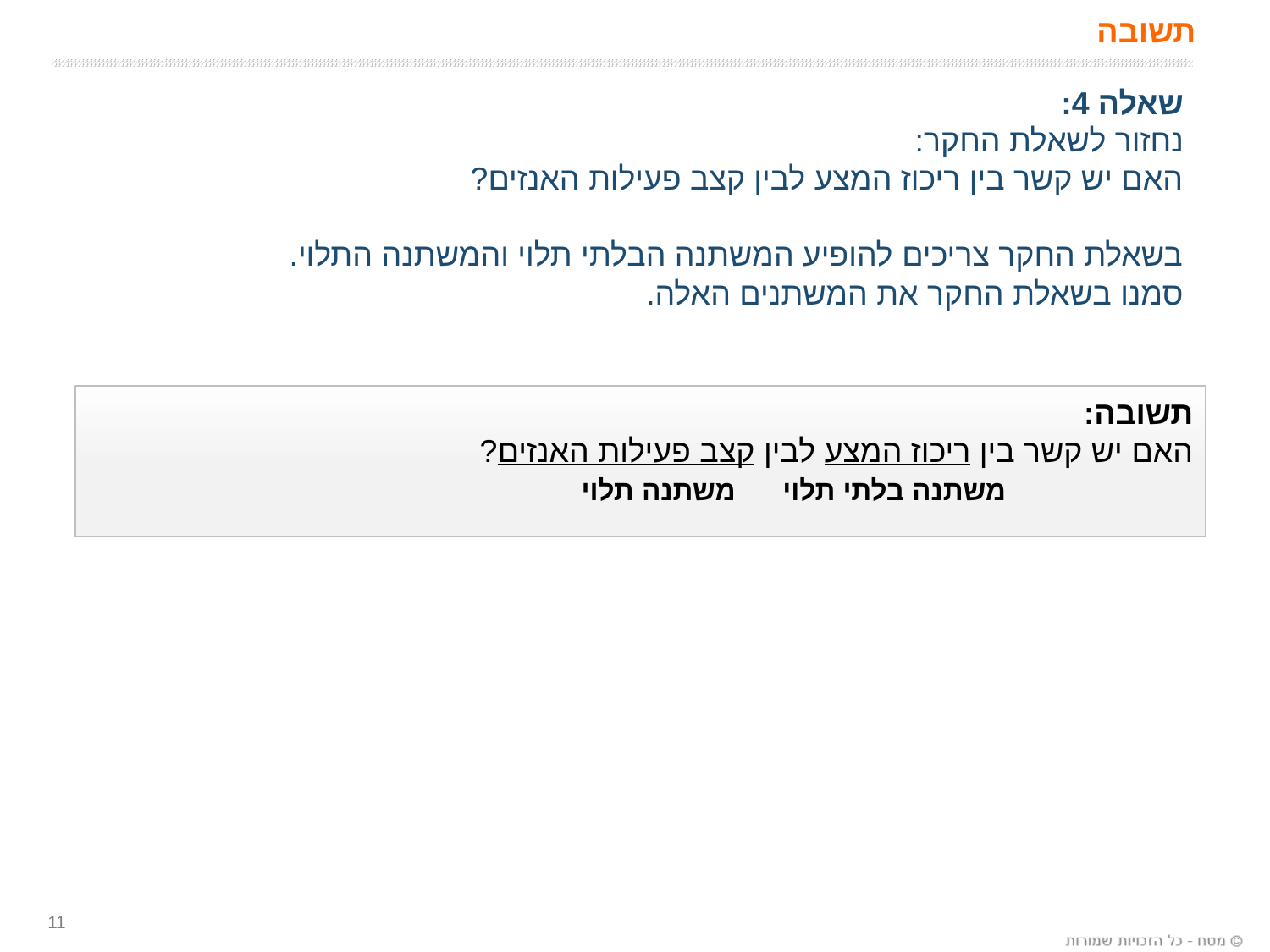

# תשובה

שאלה 4:
נחזור לשאלת החקר:
האם יש קשר בין ריכוז המצע לבין קצב פעילות האנזים?

בשאלת החקר צריכים להופיע המשתנה הבלתי תלוי והמשתנה התלוי.
סמנו בשאלת החקר את המשתנים האלה.
תשובה:
האם יש קשר בין ריכוז המצע לבין קצב פעילות האנזים?
                     משתנה בלתי תלוי      משתנה תלוי
11